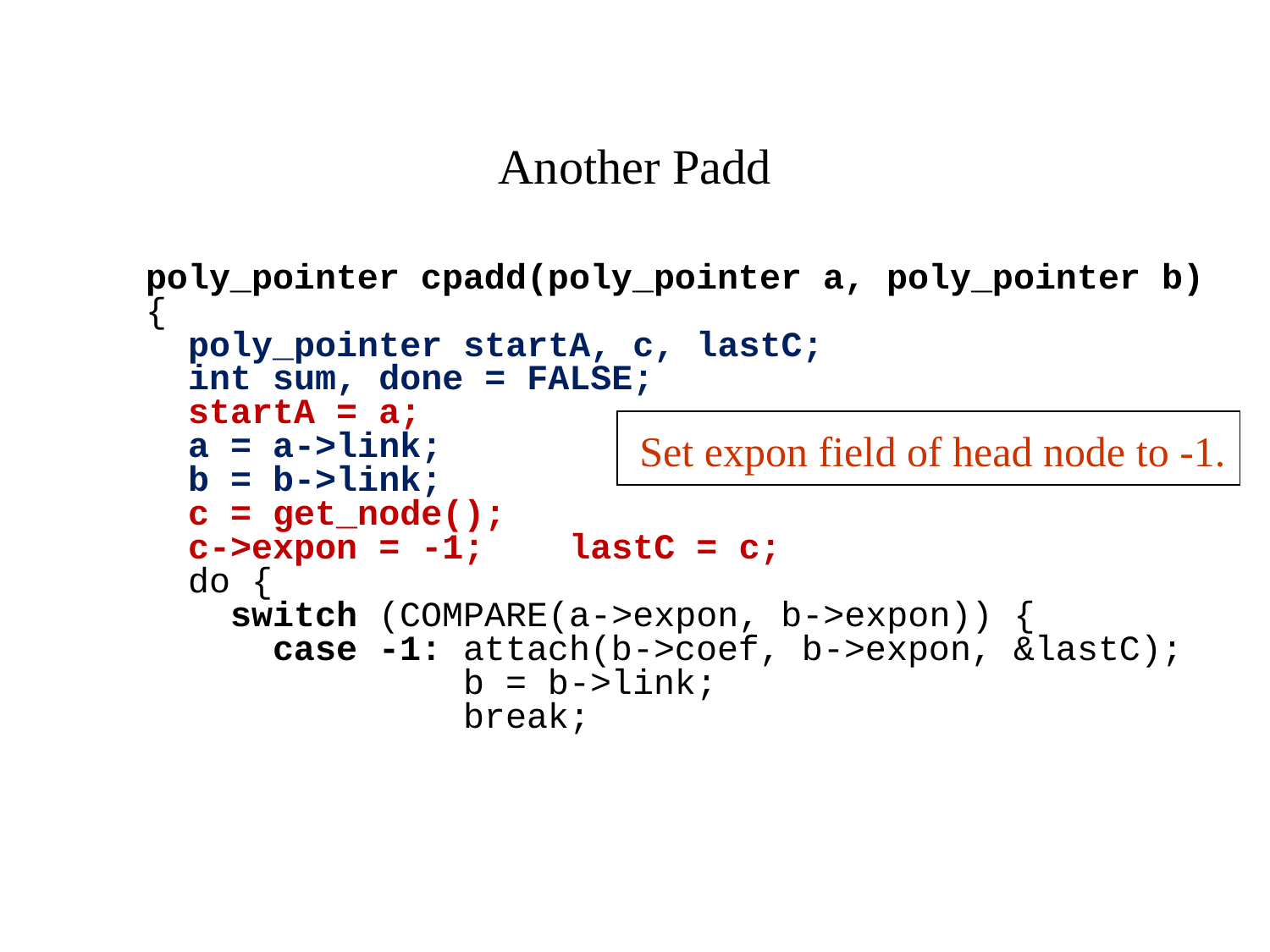

Another Padd
poly_pointer cpadd(poly_pointer a, poly_pointer b)
{
  poly_pointer startA, c, lastC;
  int sum, done = FALSE;
  startA = a;
  a = a->link;
  b = b->link;
  c = get_node();
  c->expon = -1;    lastC = c;
  do {
    switch (COMPARE(a->expon, b->expon)) {
      case -1: attach(b->coef, b->expon, &lastC);
               b = b->link;
               break;

Set expon field of head node to -1.